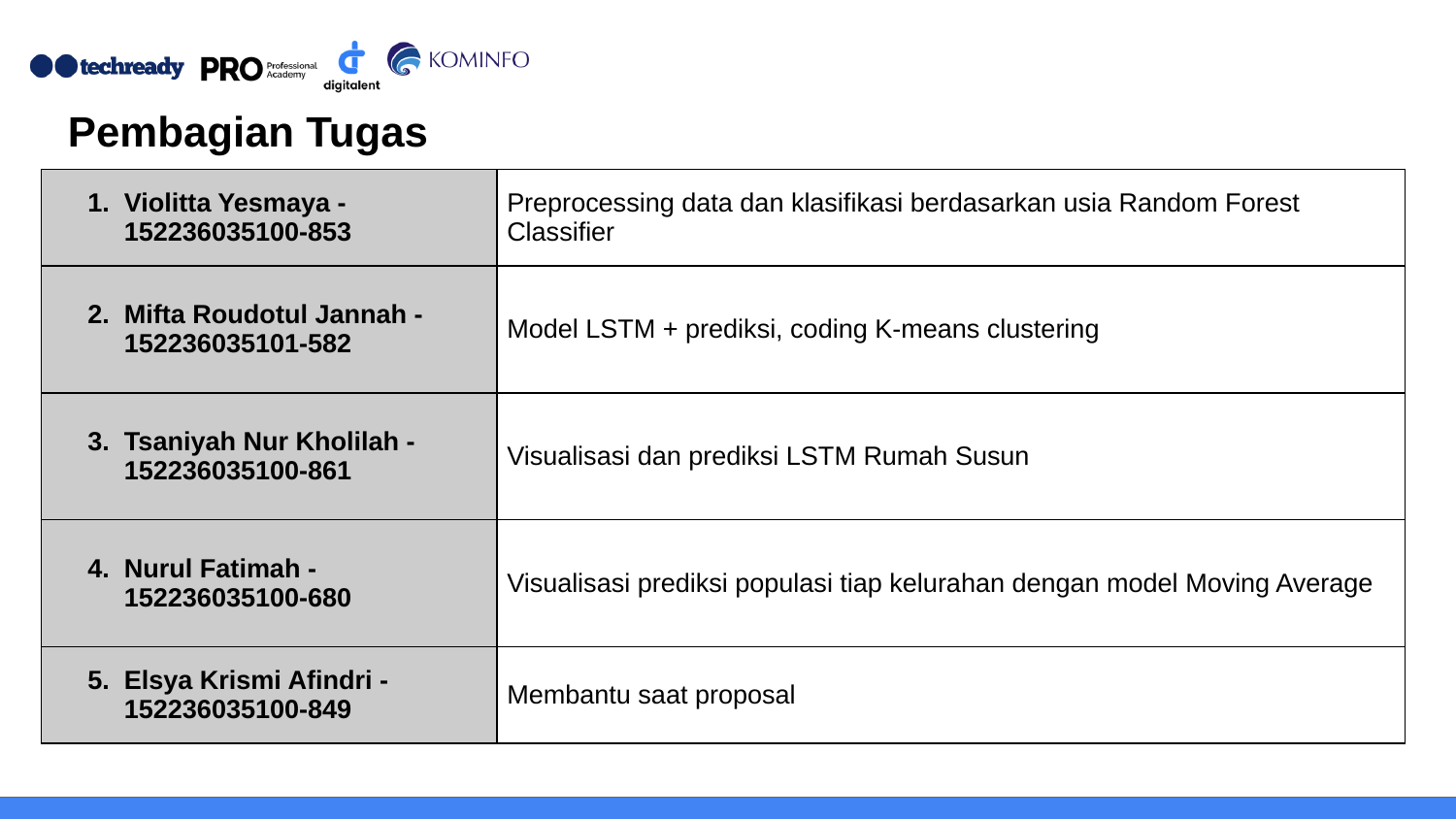

# Pembagian Tugas
| 1. Violitta Yesmaya - 152236035100-853 | Preprocessing data dan klasifikasi berdasarkan usia Random Forest Classifier |
| --- | --- |
| 2. Mifta Roudotul Jannah - 152236035101-582 | Model LSTM + prediksi, coding K-means clustering |
| 3. Tsaniyah Nur Kholilah - 152236035100-861 | Visualisasi dan prediksi LSTM Rumah Susun |
| 4. Nurul Fatimah - 152236035100-680 | Visualisasi prediksi populasi tiap kelurahan dengan model Moving Average |
| 5. Elsya Krismi Afindri - 152236035100-849 | Membantu saat proposal |
Content